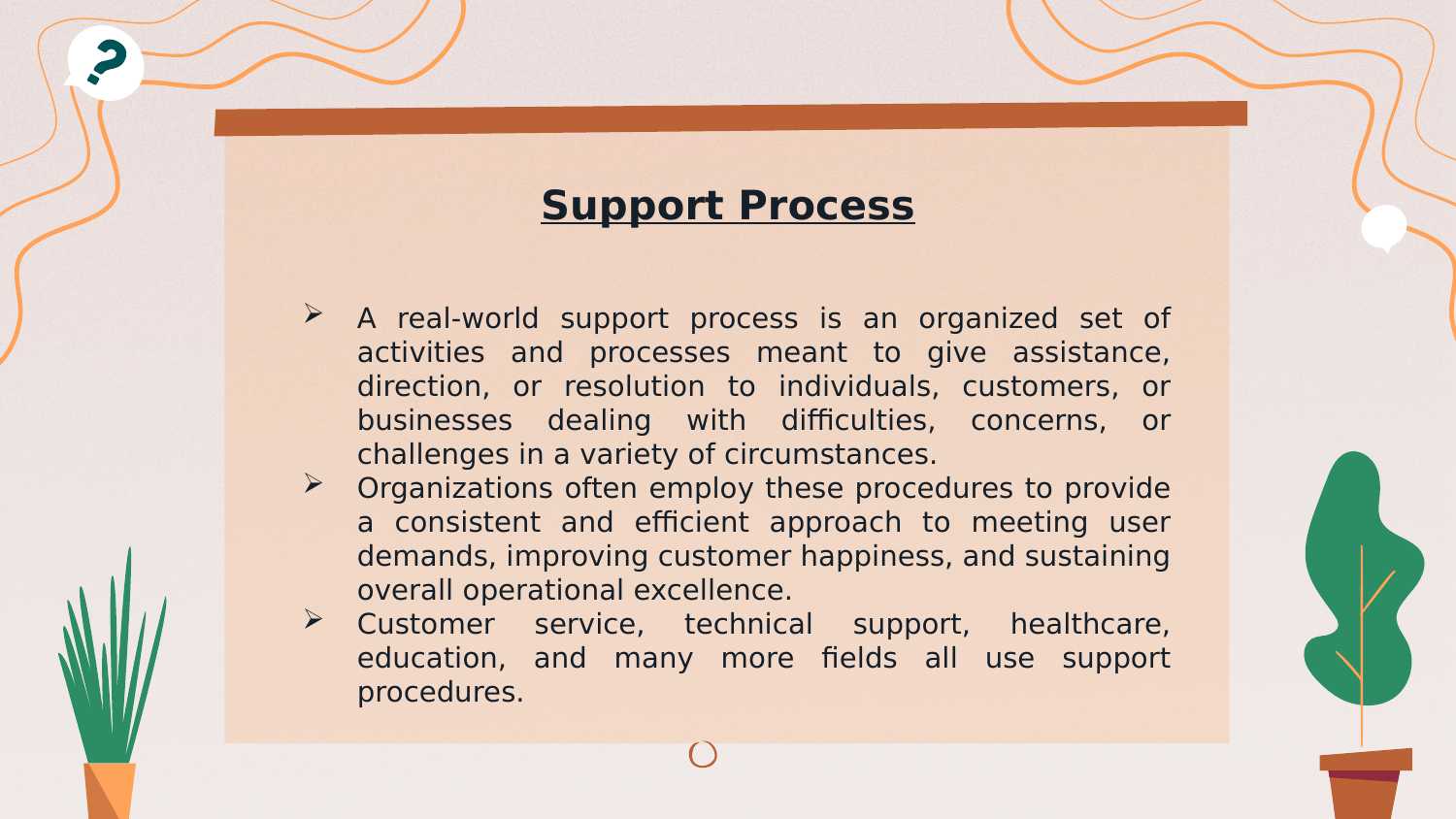

# Support Process

A real-world support process is an organized set of activities and processes meant to give assistance, direction, or resolution to individuals, customers, or businesses dealing with difficulties, concerns, or challenges in a variety of circumstances.
Organizations often employ these procedures to provide a consistent and efficient approach to meeting user demands, improving customer happiness, and sustaining overall operational excellence.
Customer service, technical support, healthcare, education, and many more fields all use support procedures.